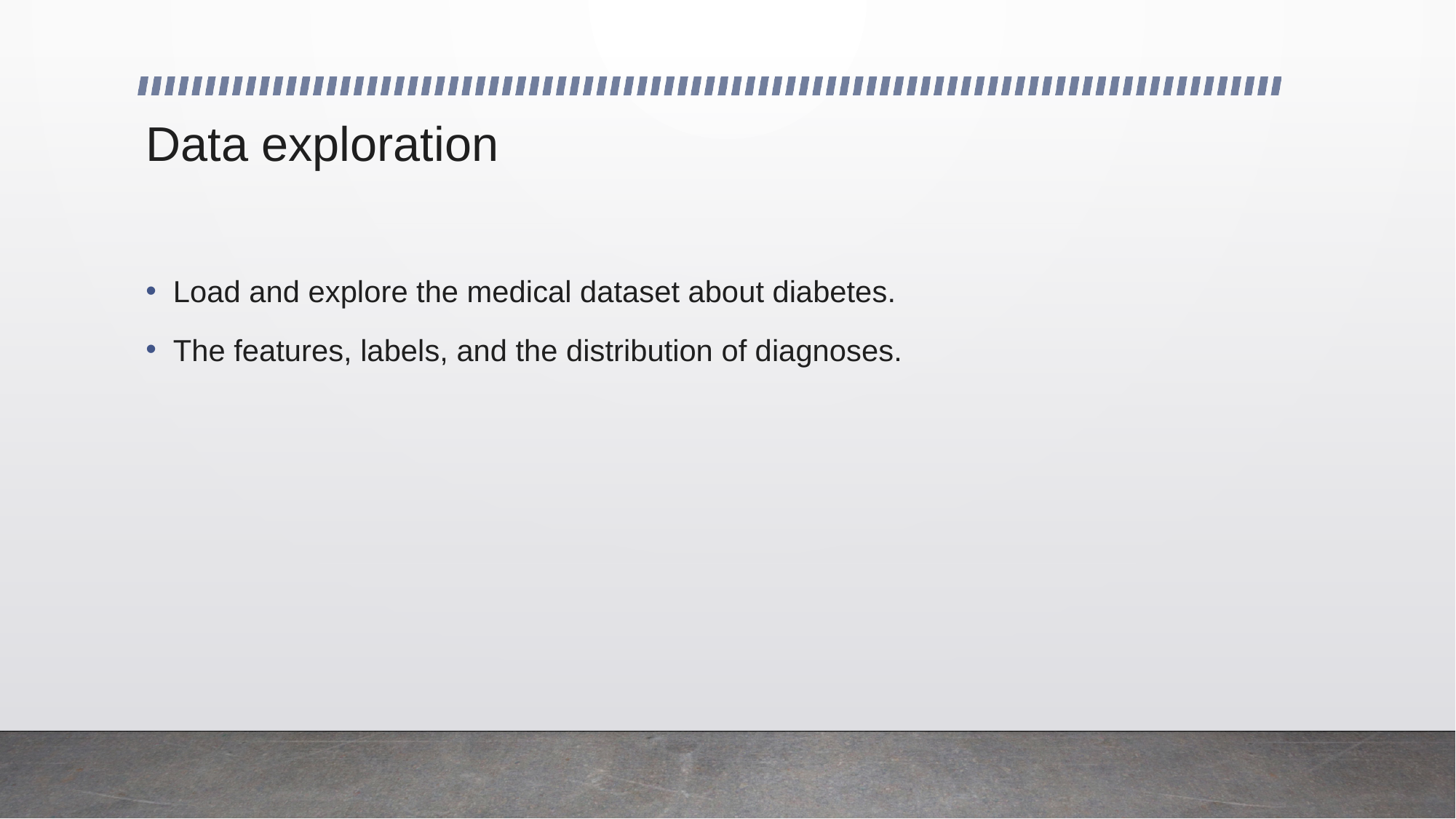

# Data exploration
Load and explore the medical dataset about diabetes.
The features, labels, and the distribution of diagnoses.